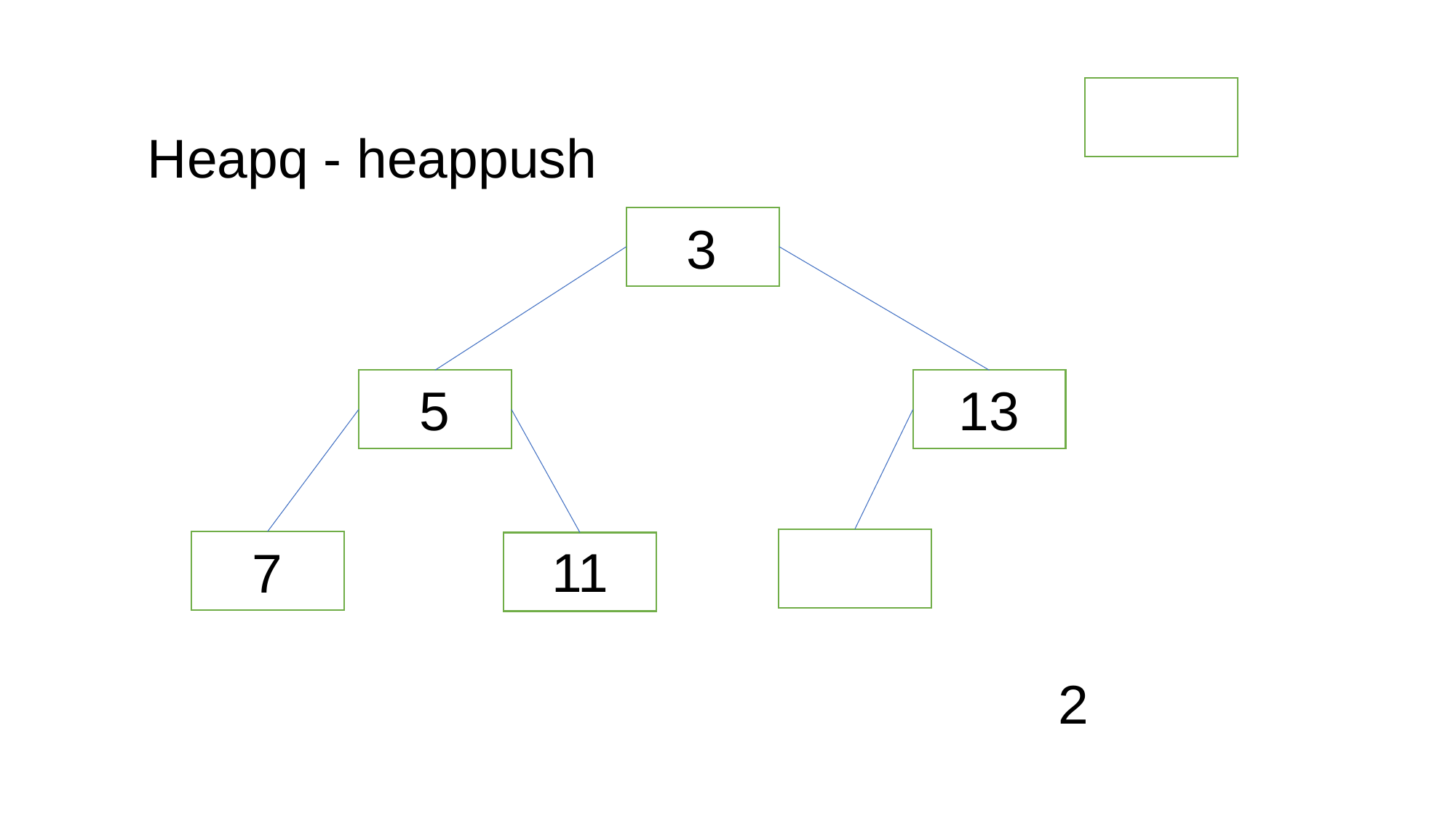

Heapq - heappush

3
5

13

11
7

2